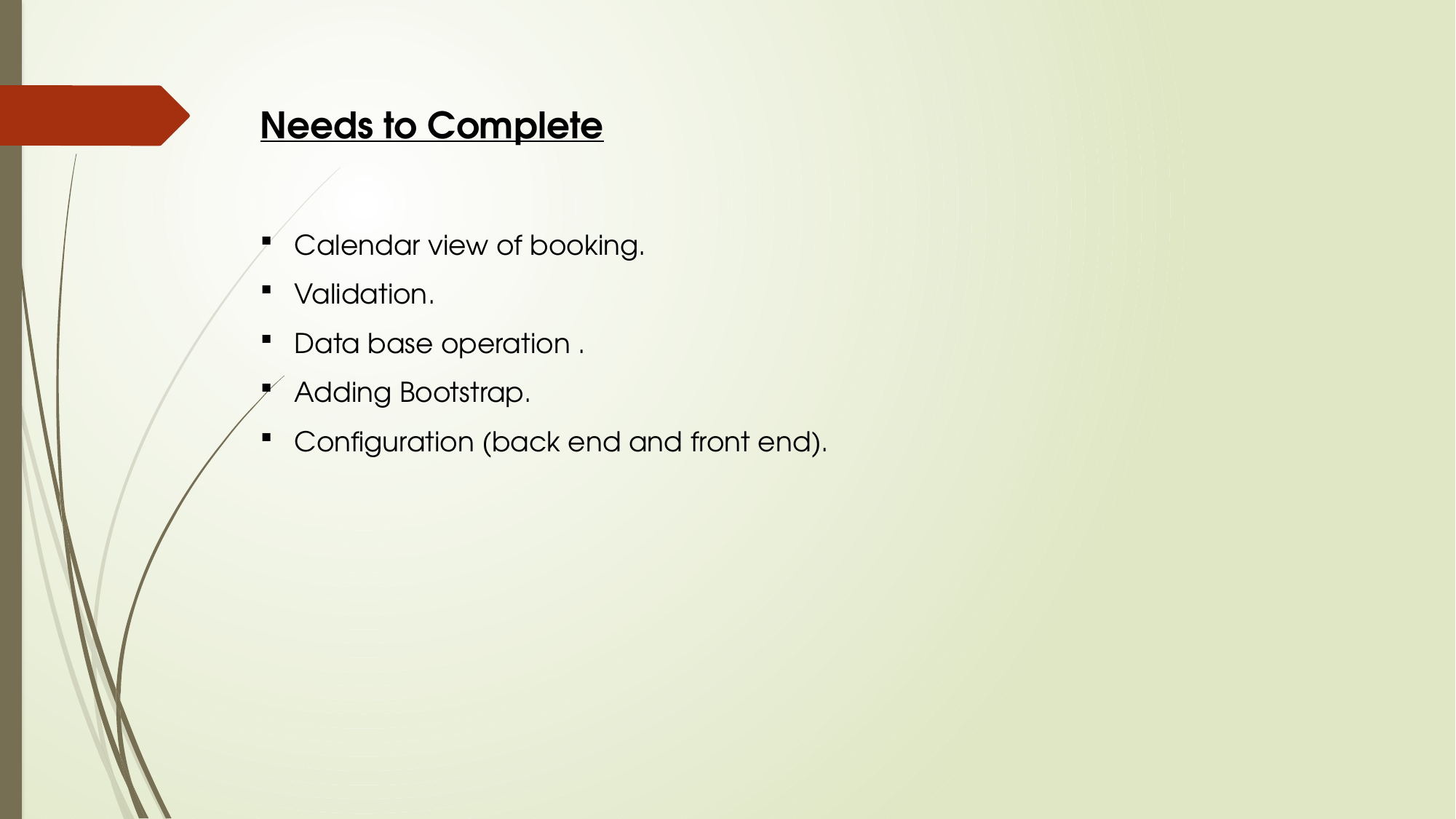

Needs to Complete

Calendar view of booking.
Validation.
Data base operation .
Adding Bootstrap.
Configuration (back end and front end).